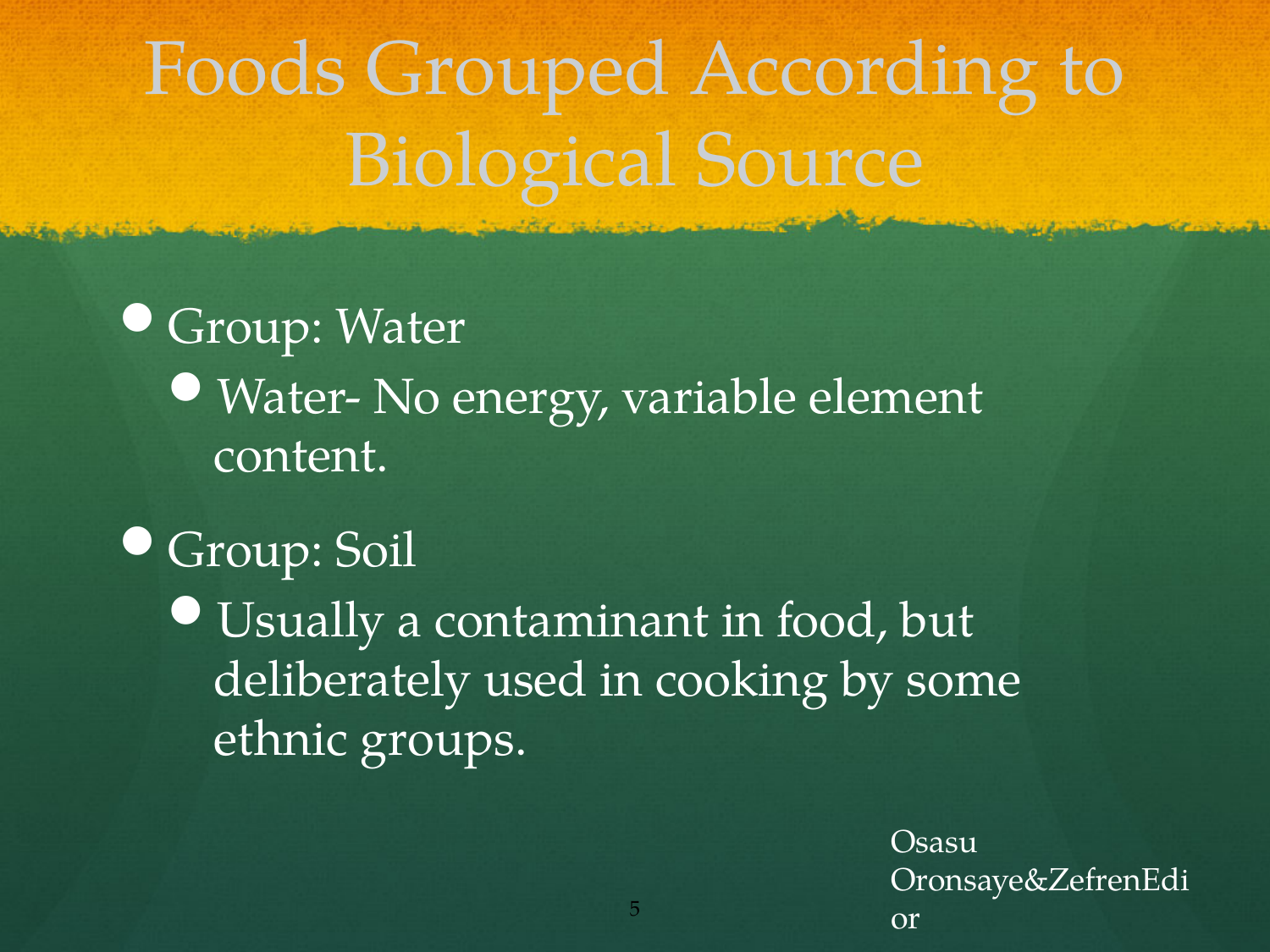

# Foods Grouped According to Biological Source
Group: Water
Water- No energy, variable element content.
Group: Soil
Usually a contaminant in food, but deliberately used in cooking by some ethnic groups.
Osasu Oronsaye&ZefrenEdior
5